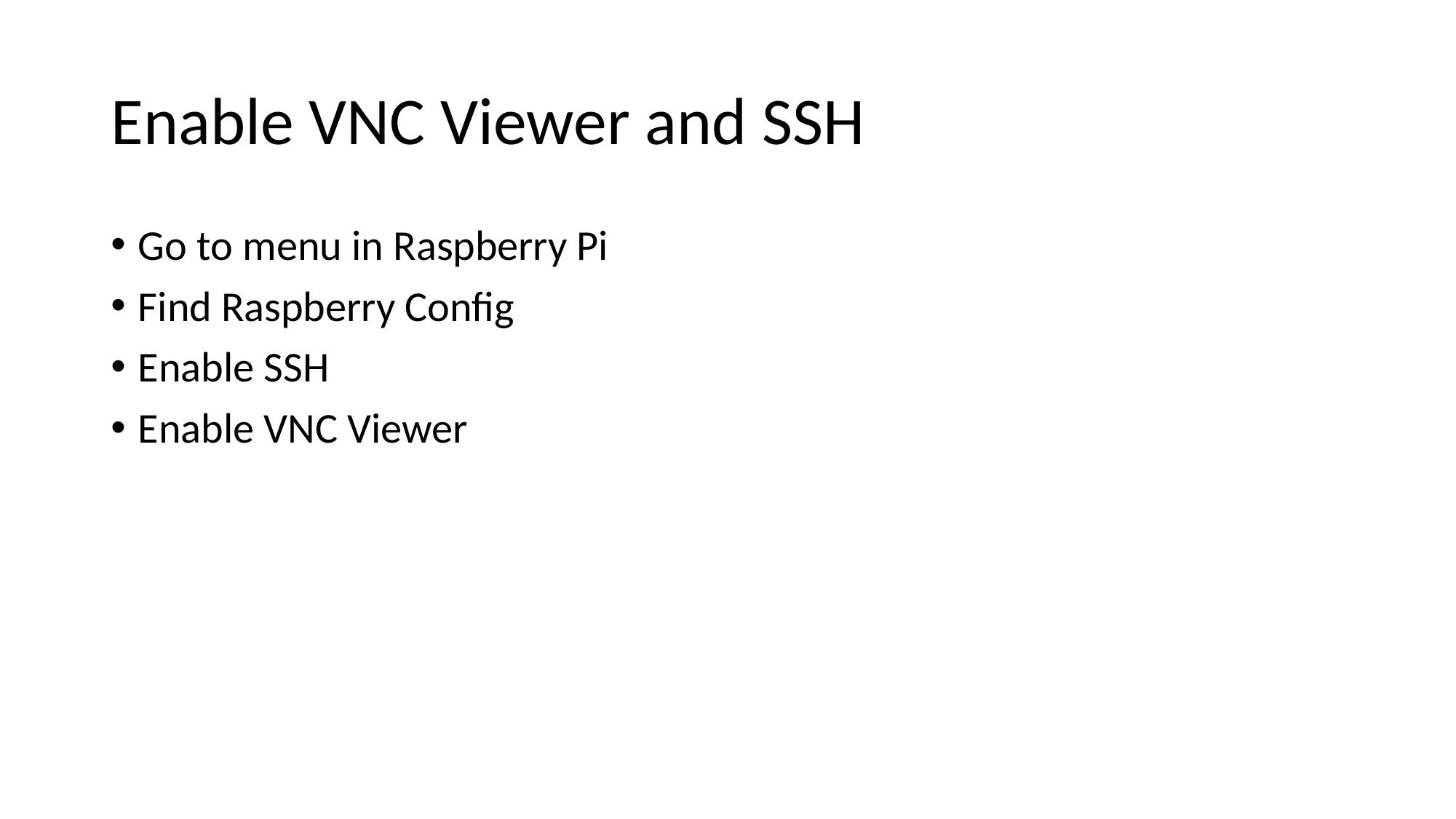

# Enable VNC Viewer and SSH
Go to menu in Raspberry Pi
Find Raspberry Config
Enable SSH
Enable VNC Viewer